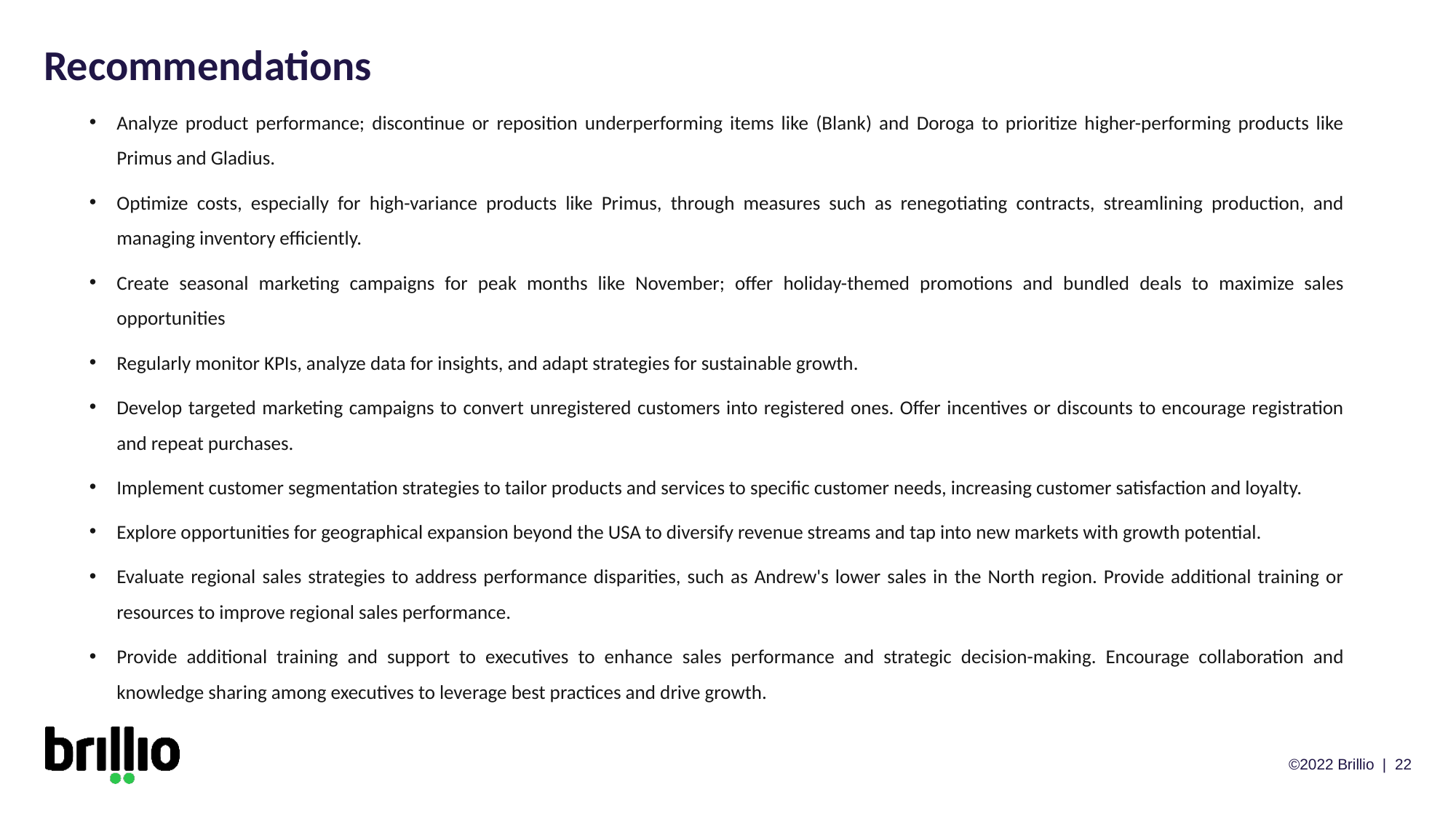

# Recommendations
Analyze product performance; discontinue or reposition underperforming items like (Blank) and Doroga to prioritize higher-performing products like Primus and Gladius.
Optimize costs, especially for high-variance products like Primus, through measures such as renegotiating contracts, streamlining production, and managing inventory efficiently.
Create seasonal marketing campaigns for peak months like November; offer holiday-themed promotions and bundled deals to maximize sales opportunities
Regularly monitor KPIs, analyze data for insights, and adapt strategies for sustainable growth.
Develop targeted marketing campaigns to convert unregistered customers into registered ones. Offer incentives or discounts to encourage registration and repeat purchases.
Implement customer segmentation strategies to tailor products and services to specific customer needs, increasing customer satisfaction and loyalty.
Explore opportunities for geographical expansion beyond the USA to diversify revenue streams and tap into new markets with growth potential.
Evaluate regional sales strategies to address performance disparities, such as Andrew's lower sales in the North region. Provide additional training or resources to improve regional sales performance.
Provide additional training and support to executives to enhance sales performance and strategic decision-making. Encourage collaboration and knowledge sharing among executives to leverage best practices and drive growth.

©2022 Brillio  |  22